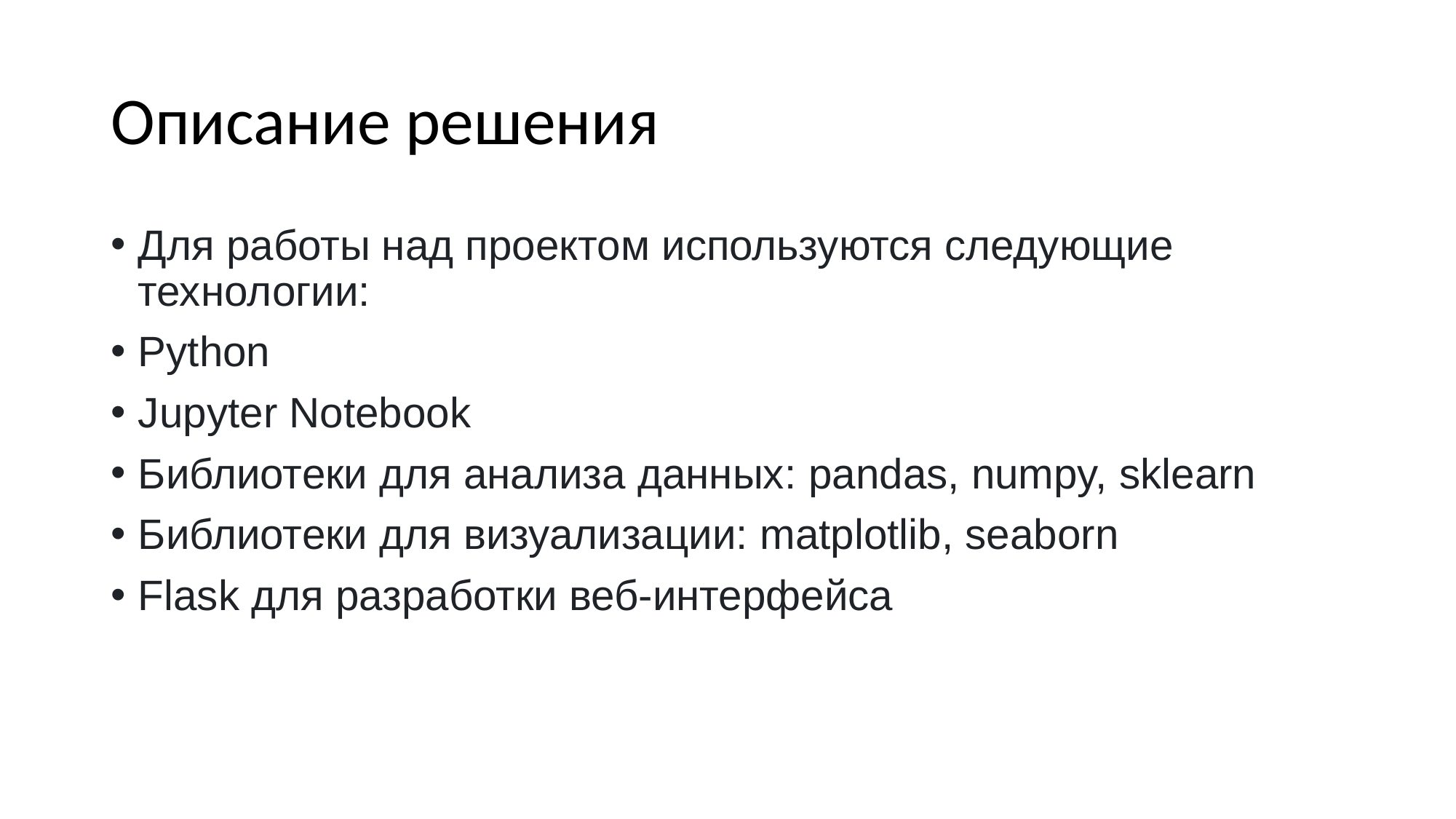

# Описание решения
Для работы над проектом используются следующие технологии:
Python
Jupyter Notebook
Библиотеки для анализа данных: pandas, numpy, sklearn
Библиотеки для визуализации: matplotlib, seaborn
Flask для разработки веб-интерфейса